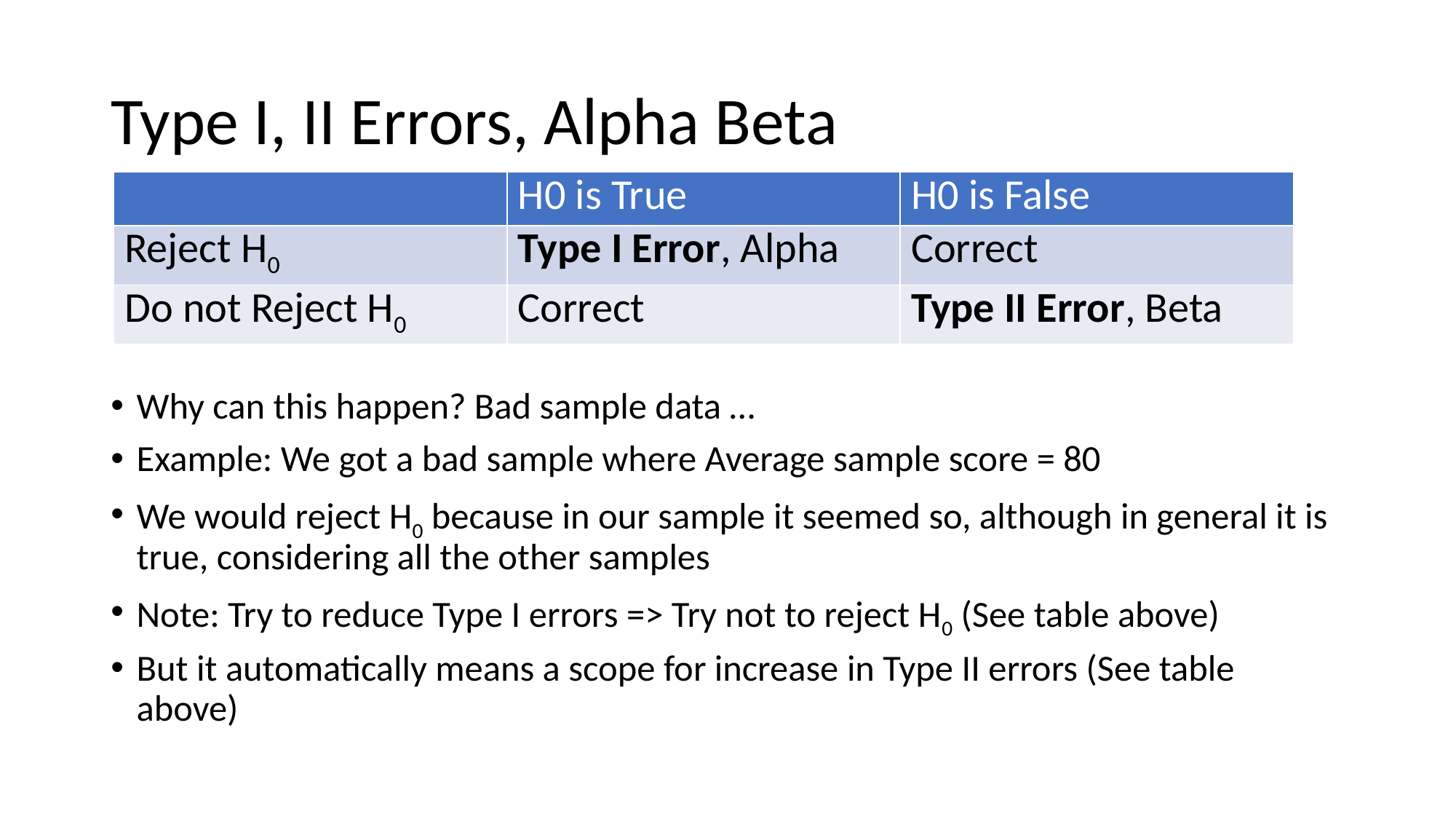

# Type I, II Errors, Alpha Beta
|  | H0 is True | H0 is False |
| --- | --- | --- |
| Reject H0 | Type I Error, Alpha | Correct |
| Do not Reject H0 | Correct | Type II Error, Beta |

Why can this happen? Bad sample data …
Example: We got a bad sample where Average sample score = 80
We would reject H0 because in our sample it seemed so, although in general it is true, considering all the other samples
Note: Try to reduce Type I errors => Try not to reject H0 (See table above)
But it automatically means a scope for increase in Type II errors (See table above)